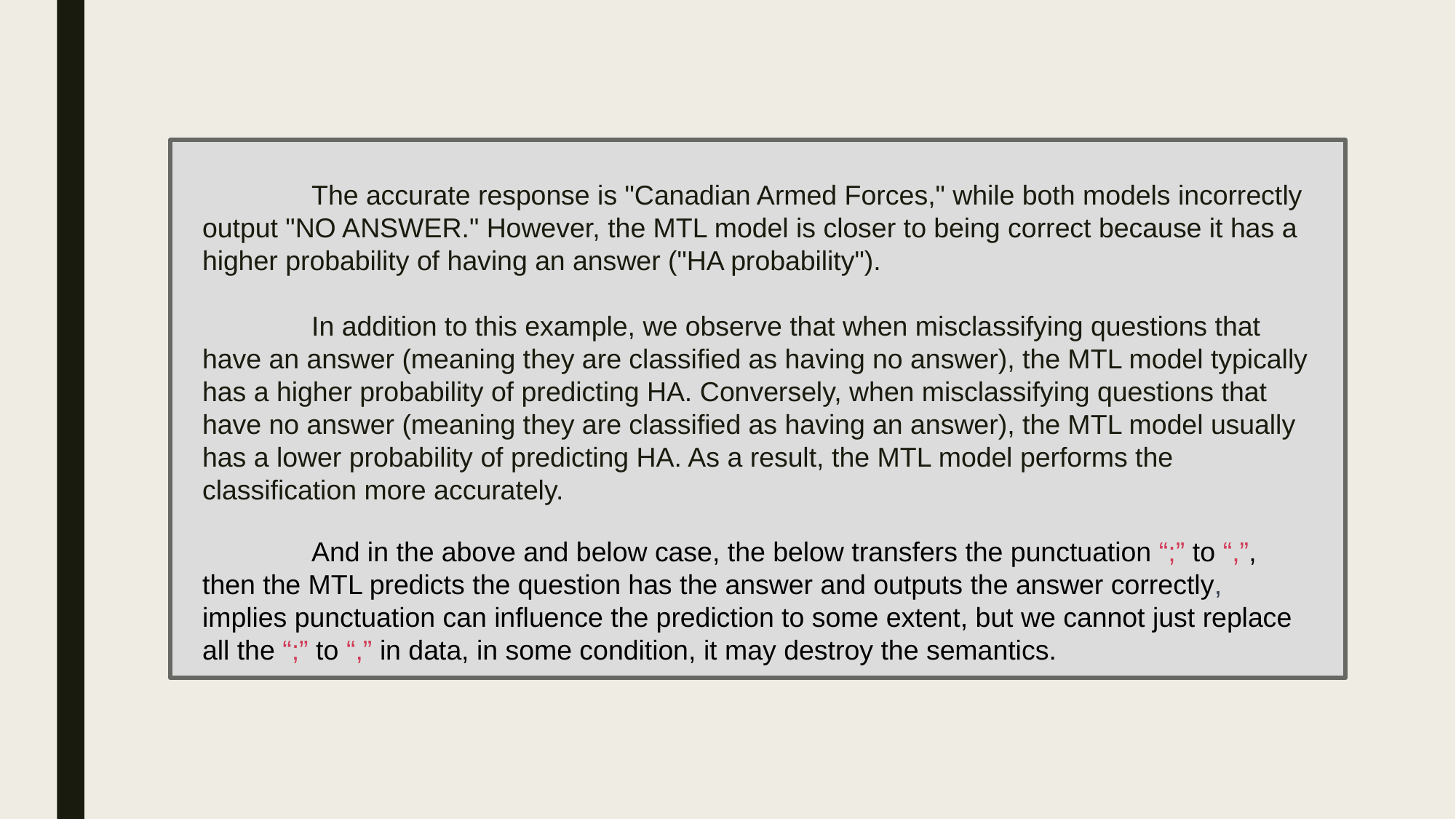

The accurate response is "Canadian Armed Forces," while both models incorrectly output "NO ANSWER." However, the MTL model is closer to being correct because it has a higher probability of having an answer ("HA probability").

	In addition to this example, we observe that when misclassifying questions that have an answer (meaning they are classified as having no answer), the MTL model typically has a higher probability of predicting HA. Conversely, when misclassifying questions that have no answer (meaning they are classified as having an answer), the MTL model usually has a lower probability of predicting HA. As a result, the MTL model performs the classification more accurately.

	And in the above and below case, the below transfers the punctuation “;” to “,”, then the MTL predicts the question has the answer and outputs the answer correctly, implies punctuation can influence the prediction to some extent, but we cannot just replace all the “;” to “,” in data, in some condition, it may destroy the semantics.